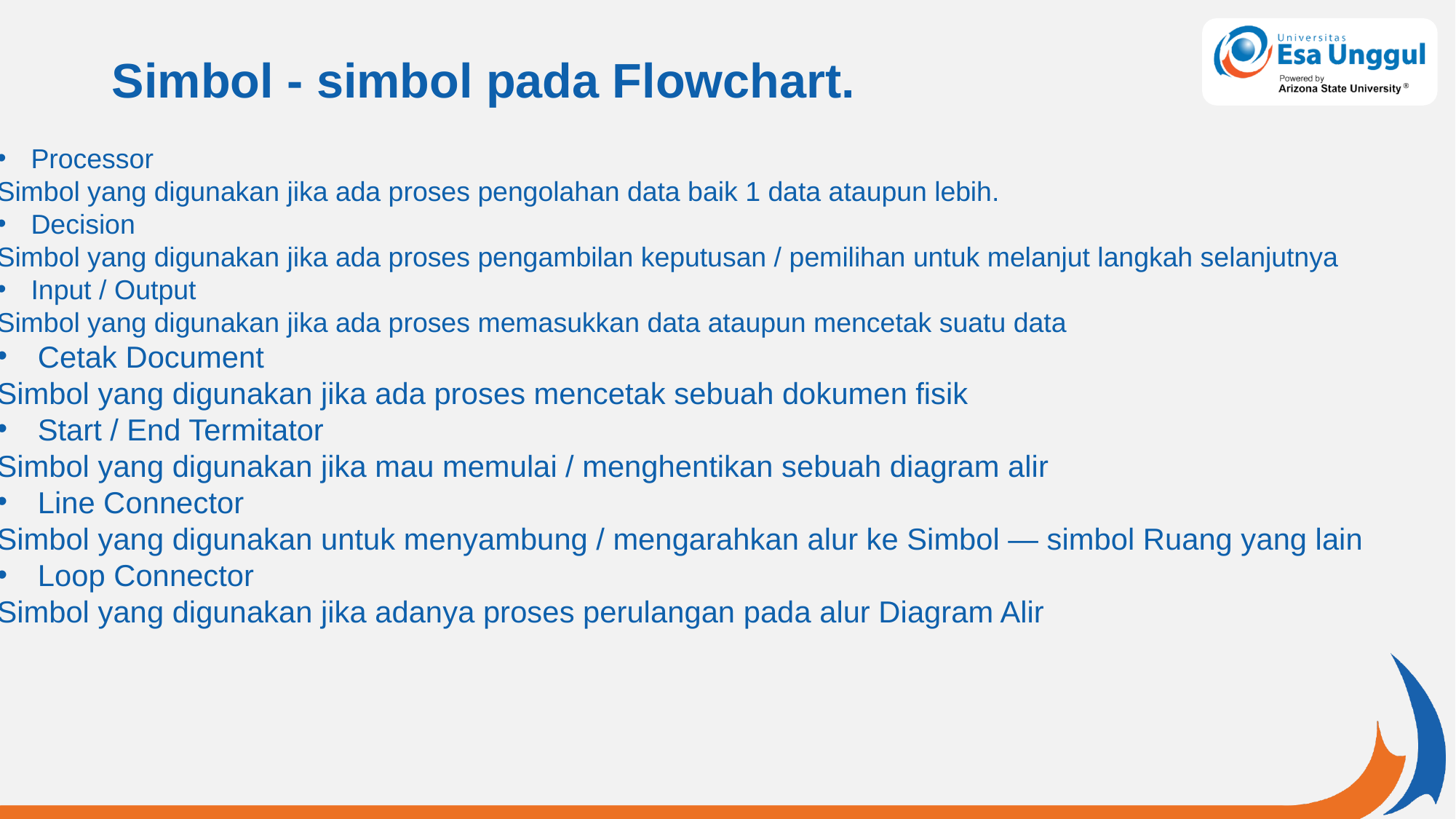

# Simbol - simbol pada Flowchart.
Processor
Simbol yang digunakan jika ada proses pengolahan data baik 1 data ataupun lebih.
Decision
Simbol yang digunakan jika ada proses pengambilan keputusan / pemilihan untuk melanjut langkah selanjutnya
Input / Output
Simbol yang digunakan jika ada proses memasukkan data ataupun mencetak suatu data
Cetak Document
Simbol yang digunakan jika ada proses mencetak sebuah dokumen fisik
Start / End Termitator
Simbol yang digunakan jika mau memulai / menghentikan sebuah diagram alir
Line Connector
Simbol yang digunakan untuk menyambung / mengarahkan alur ke Simbol — simbol Ruang yang lain
Loop Connector
Simbol yang digunakan jika adanya proses perulangan pada alur Diagram Alir